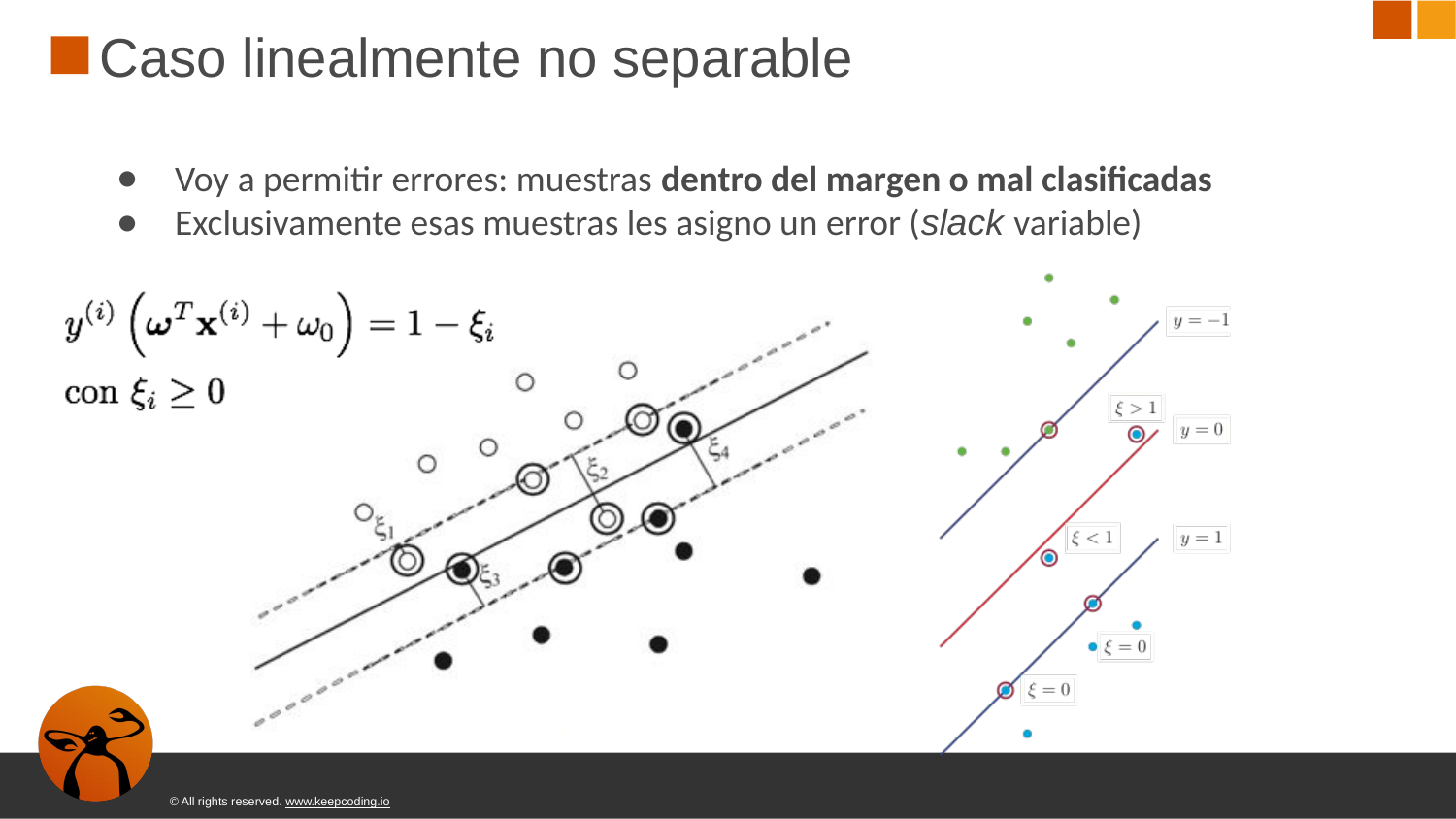

# Caso linealmente no separable
Voy a permitir errores: muestras dentro del margen o mal clasiﬁcadas
Exclusivamente esas muestras les asigno un error (slack variable)

© All rights reserved. www.keepcoding.io